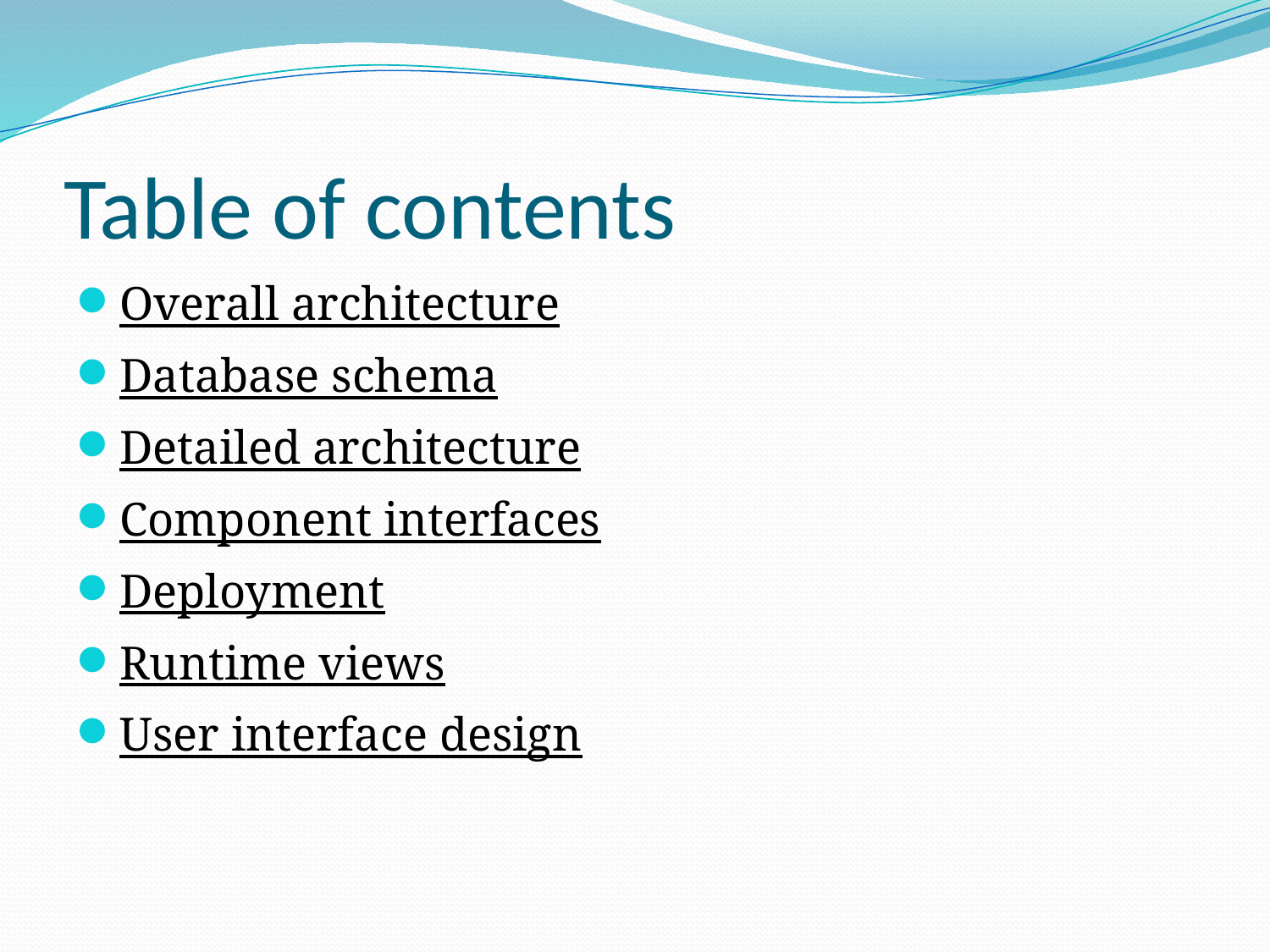

# Table of contents
Overall architecture
Database schema
Detailed architecture
Component interfaces
Deployment
Runtime views
User interface design